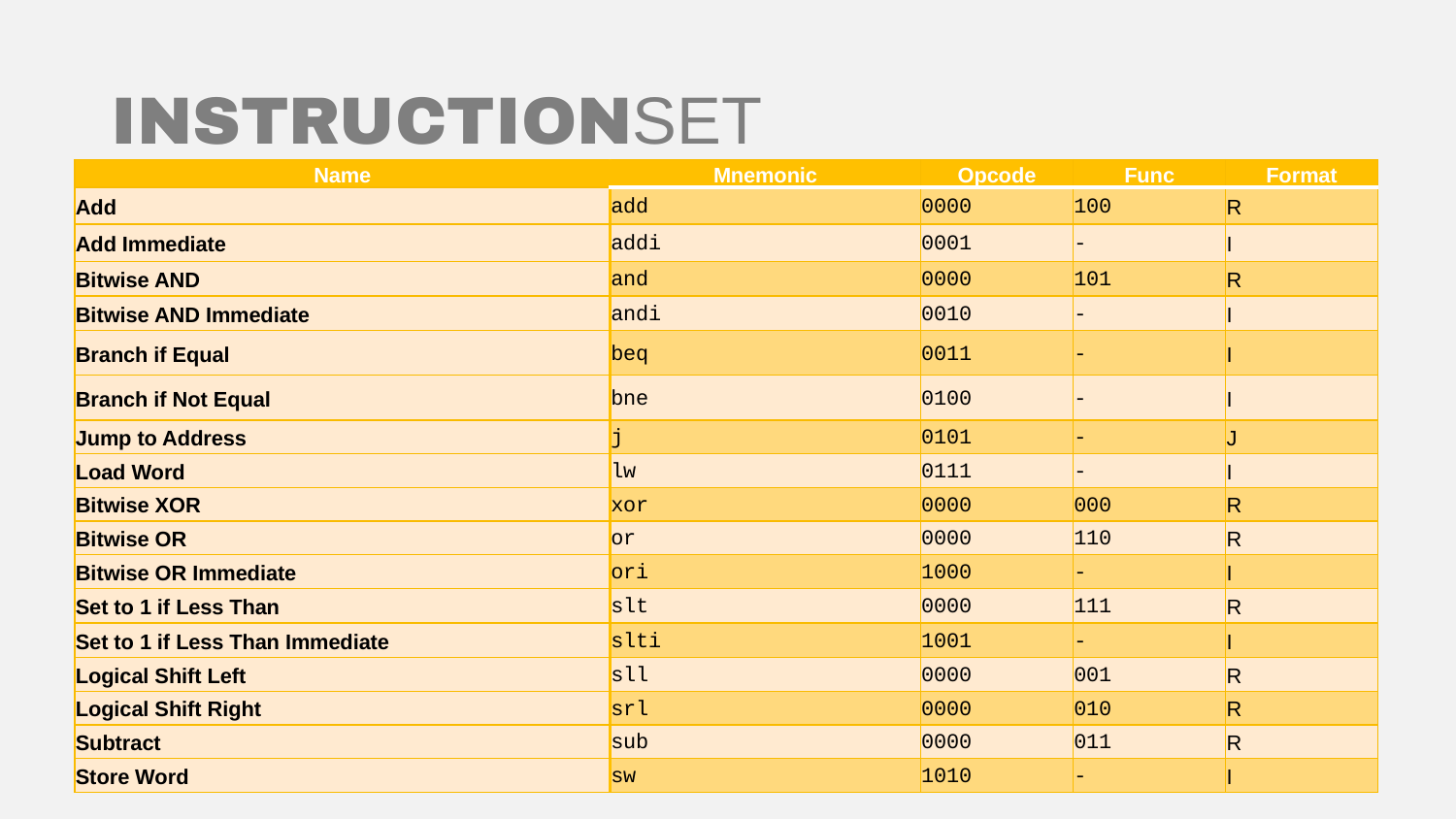

# INSTRUCTIONSET
| Name | Mnemonic | Opcode | Func | Format |
| --- | --- | --- | --- | --- |
| Add | add | 0000 | 100 | R |
| Add Immediate | addi | 0001 | - | I |
| Bitwise AND | and | 0000 | 101 | R |
| Bitwise AND Immediate | andi | 0010 | - | I |
| Branch if Equal | beq | 0011 | - | I |
| Branch if Not Equal | bne | 0100 | - | I |
| Jump to Address | j | 0101 | - | J |
| Load Word | lw | 0111 | - | I |
| Bitwise XOR | xor | 0000 | 000 | R |
| Bitwise OR | or | 0000 | 110 | R |
| Bitwise OR Immediate | ori | 1000 | - | I |
| Set to 1 if Less Than | slt | 0000 | 111 | R |
| Set to 1 if Less Than Immediate | slti | 1001 | - | I |
| Logical Shift Left | sll | 0000 | 001 | R |
| Logical Shift Right | srl | 0000 | 010 | R |
| Subtract | sub | 0000 | 011 | R |
| Store Word | sw | 1010 | - | I |